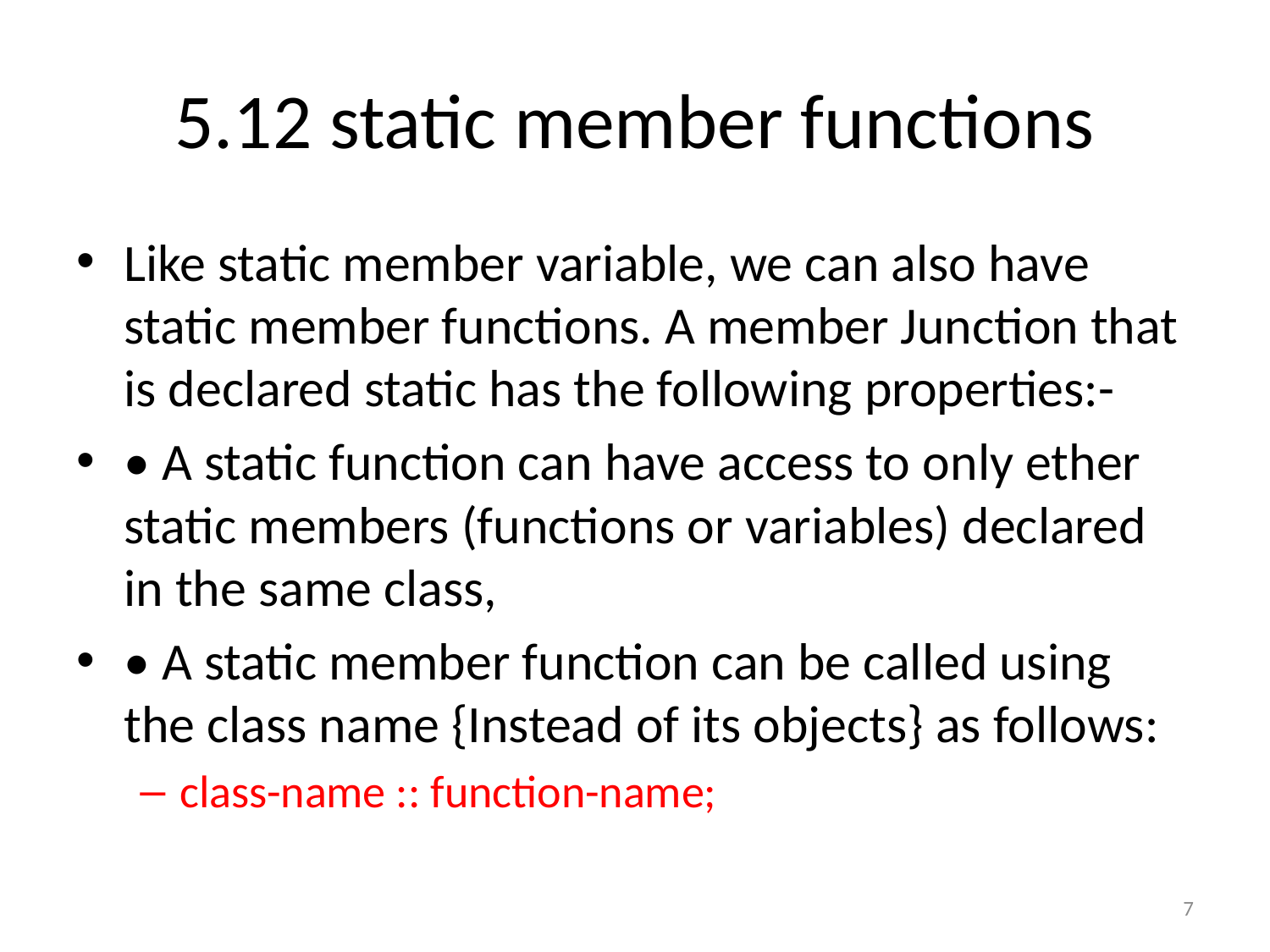

# 5.12 static member functions
Like static member variable, we can also have static member functions. A member Junction that is declared static has the following properties:-
• A static function can have access to only ether static members (functions or variables) declared in the same class,
• A static member function can be called using the class name {Instead of its objects} as follows:
class-name :: function-name;
7